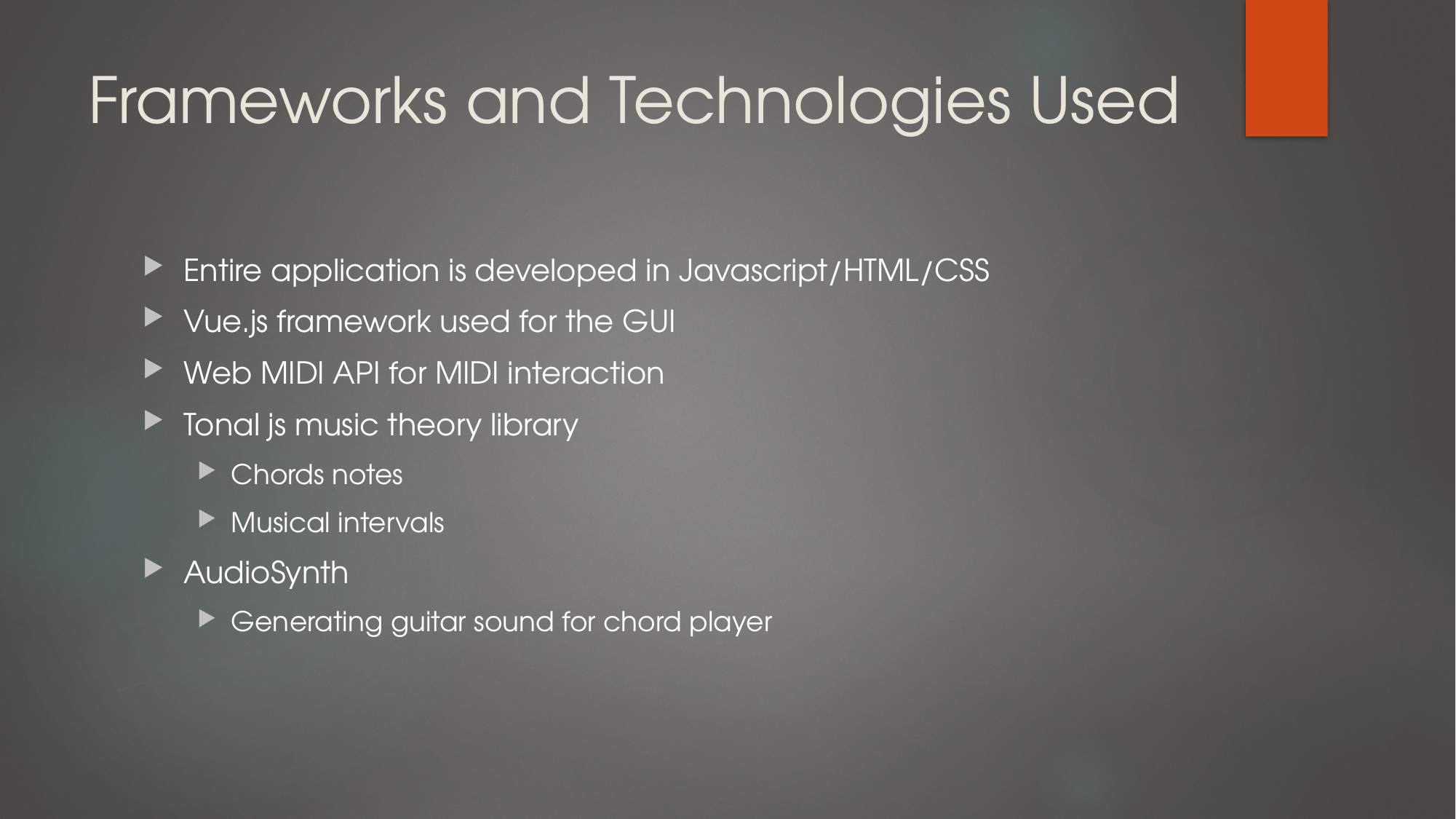

# Frameworks and Technologies Used
Entire application is developed in Javascript/HTML/CSS
Vue.js framework used for the GUI
Web MIDI API for MIDI interaction
Tonal js music theory library
Chords notes
Musical intervals
AudioSynth
Generating guitar sound for chord player